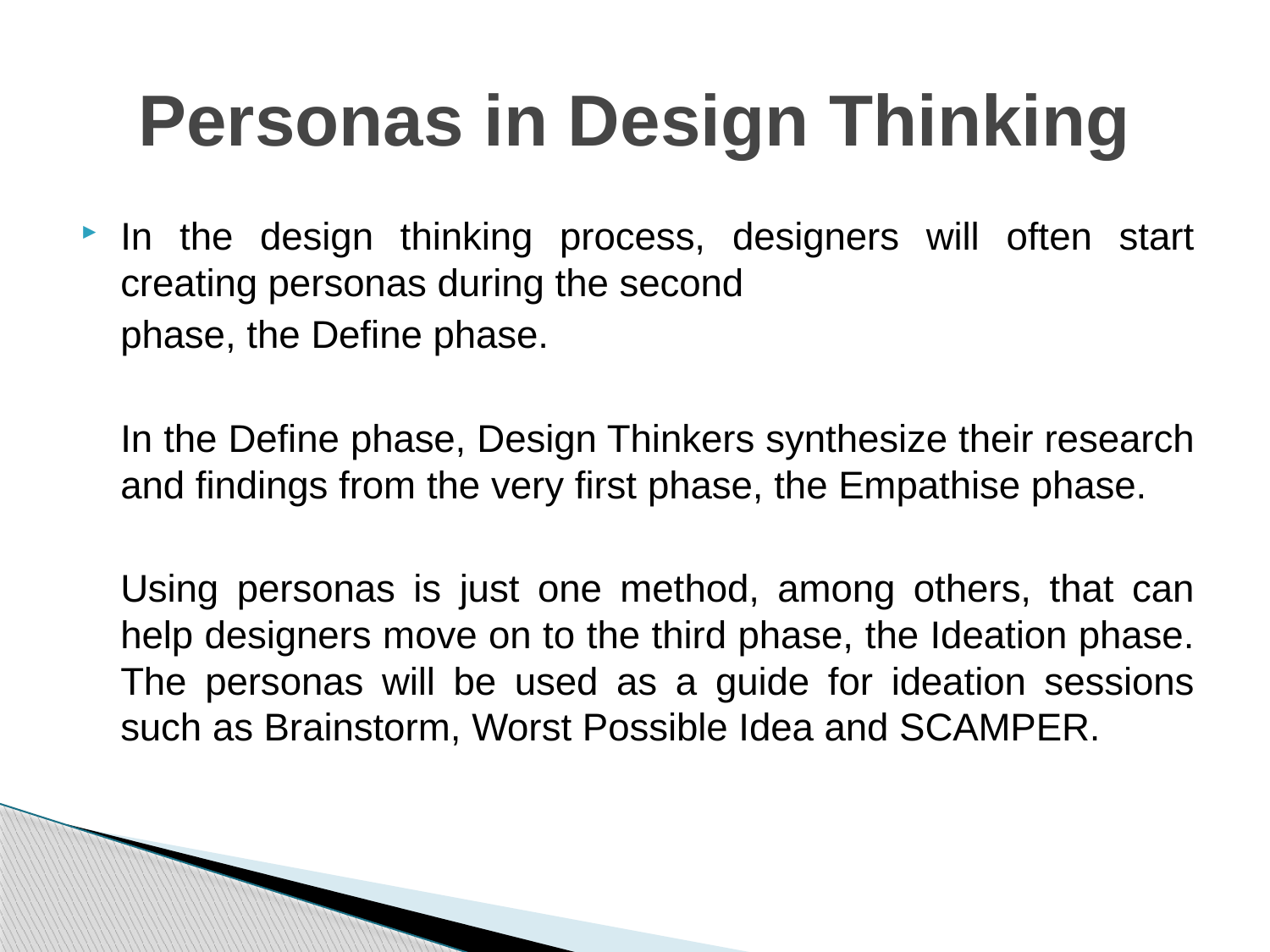

# Personas in Design Thinking
In the design thinking process, designers will often start creating personas during the second
	phase, the Define phase.

	In the Define phase, Design Thinkers synthesize their research and findings from the very first phase, the Empathise phase.

	Using personas is just one method, among others, that can help designers move on to the third phase, the Ideation phase. The personas will be used as a guide for ideation sessions such as Brainstorm, Worst Possible Idea and SCAMPER.